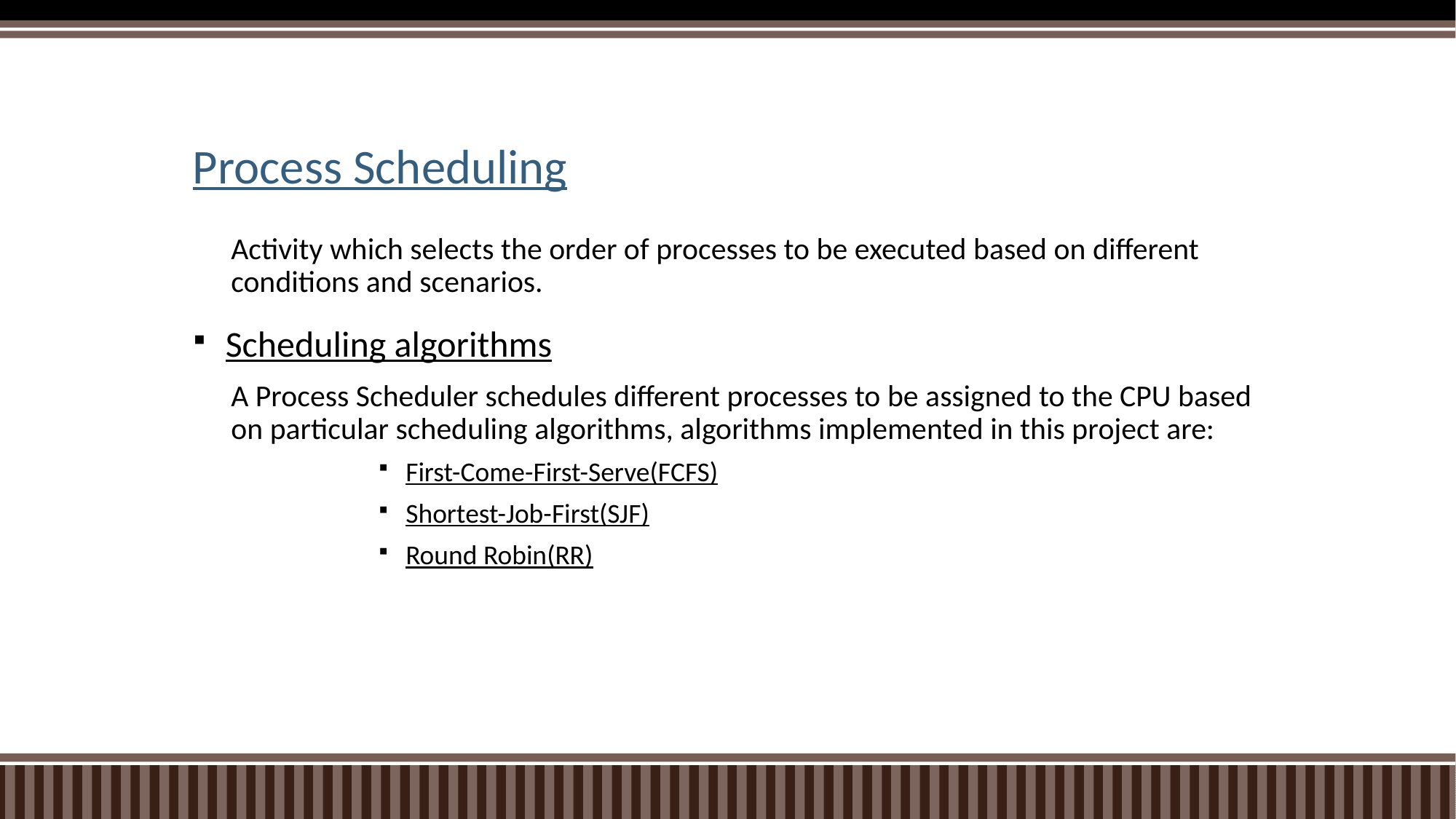

# Process Scheduling
Activity which selects the order of processes to be executed based on different conditions and scenarios.
Scheduling algorithms
A Process Scheduler schedules different processes to be assigned to the CPU based on particular scheduling algorithms, algorithms implemented in this project are:
First-Come-First-Serve(FCFS)
Shortest-Job-First(SJF)
Round Robin(RR)